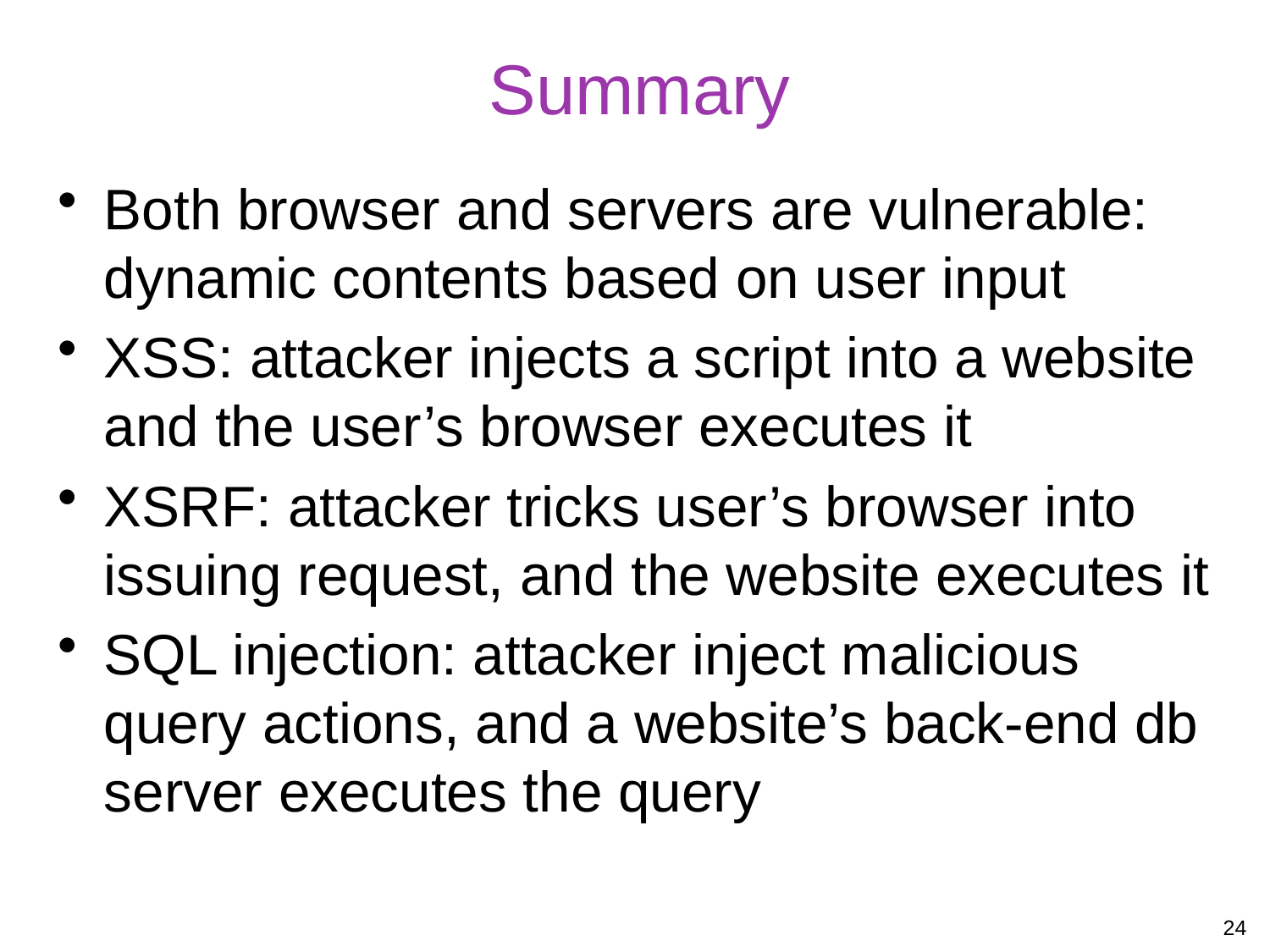

# Summary
Both browser and servers are vulnerable: dynamic contents based on user input
XSS: attacker injects a script into a website and the user’s browser executes it
XSRF: attacker tricks user’s browser into issuing request, and the website executes it
SQL injection: attacker inject malicious query actions, and a website’s back-end db server executes the query

24